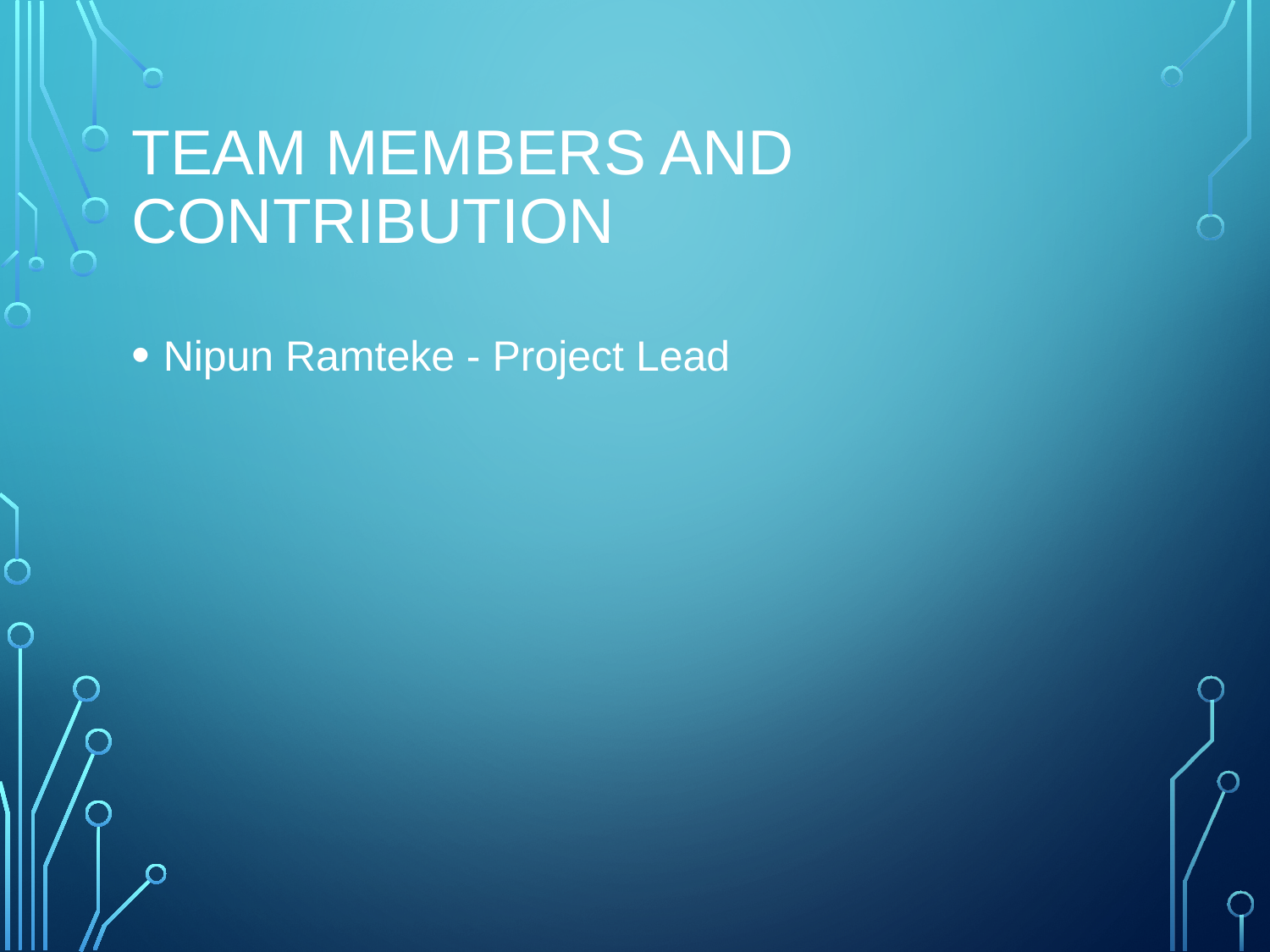

# Team members and contribution
Nipun Ramteke - Project Lead